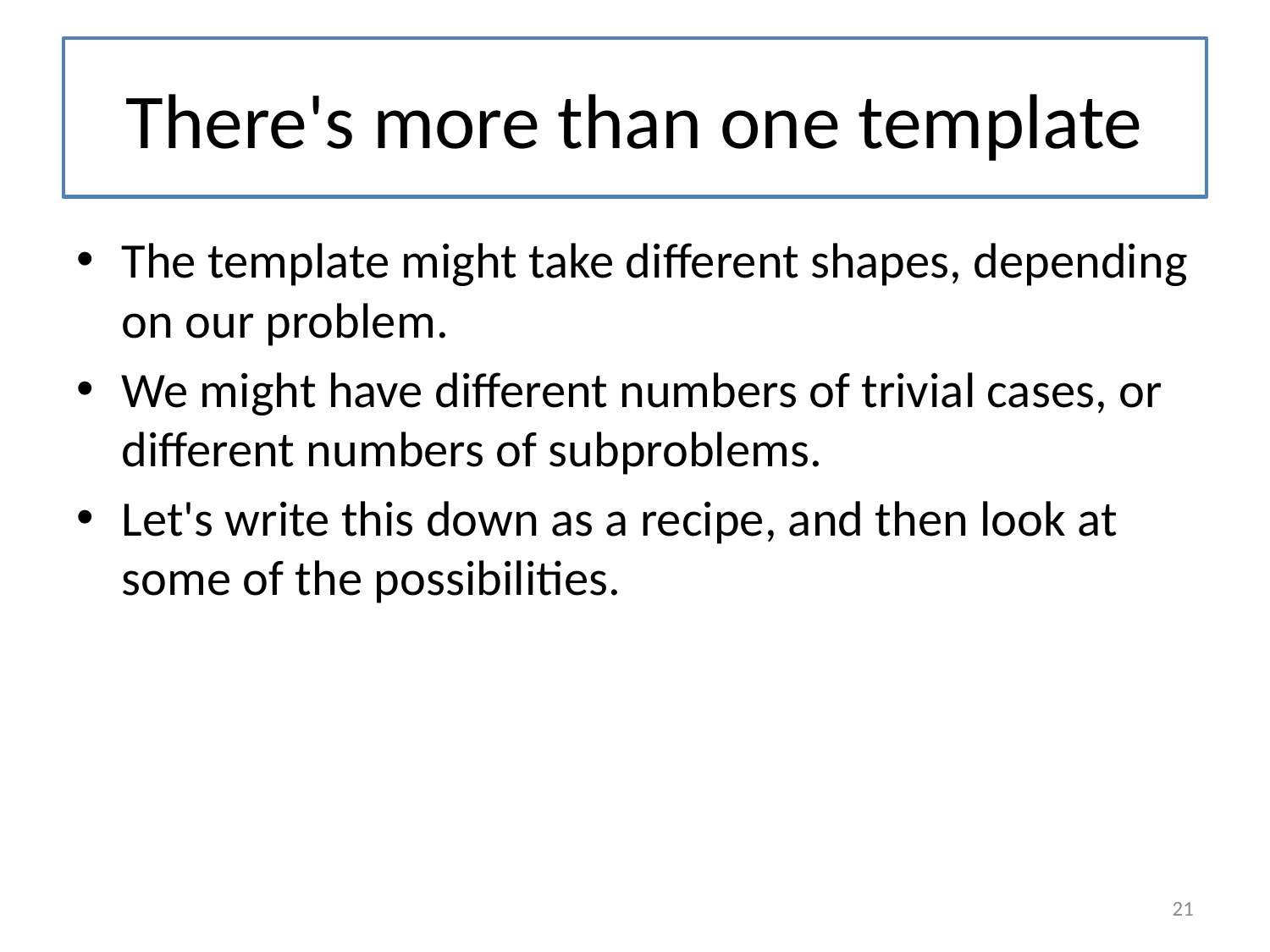

# There's more than one template
The template might take different shapes, depending on our problem.
We might have different numbers of trivial cases, or different numbers of subproblems.
Let's write this down as a recipe, and then look at some of the possibilities.

21